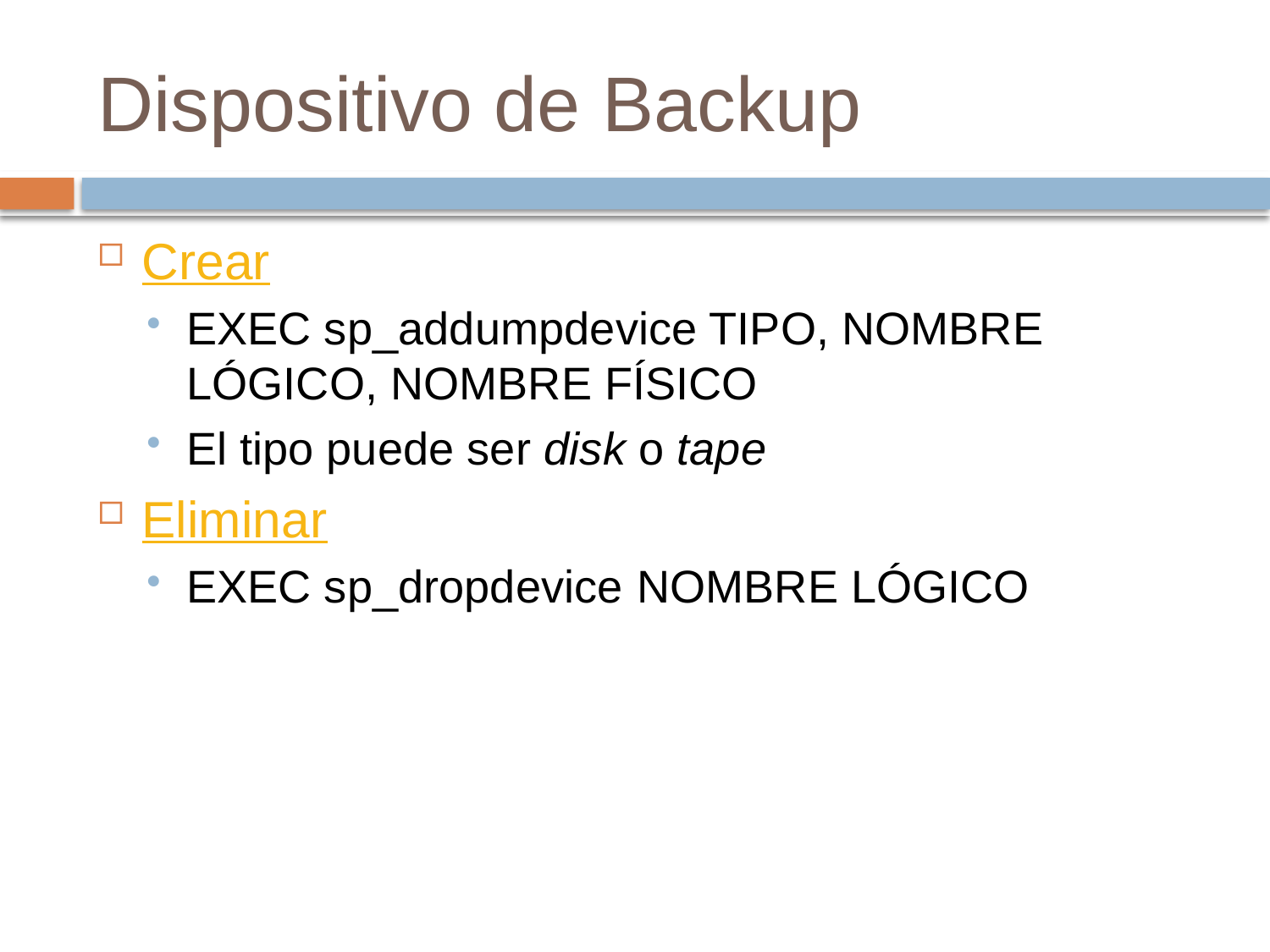

# Dispositivo de Backup
Crear
EXEC sp_addumpdevice TIPO, NOMBRE LÓGICO, NOMBRE FÍSICO
El tipo puede ser disk o tape
Eliminar
EXEC sp_dropdevice NOMBRE LÓGICO